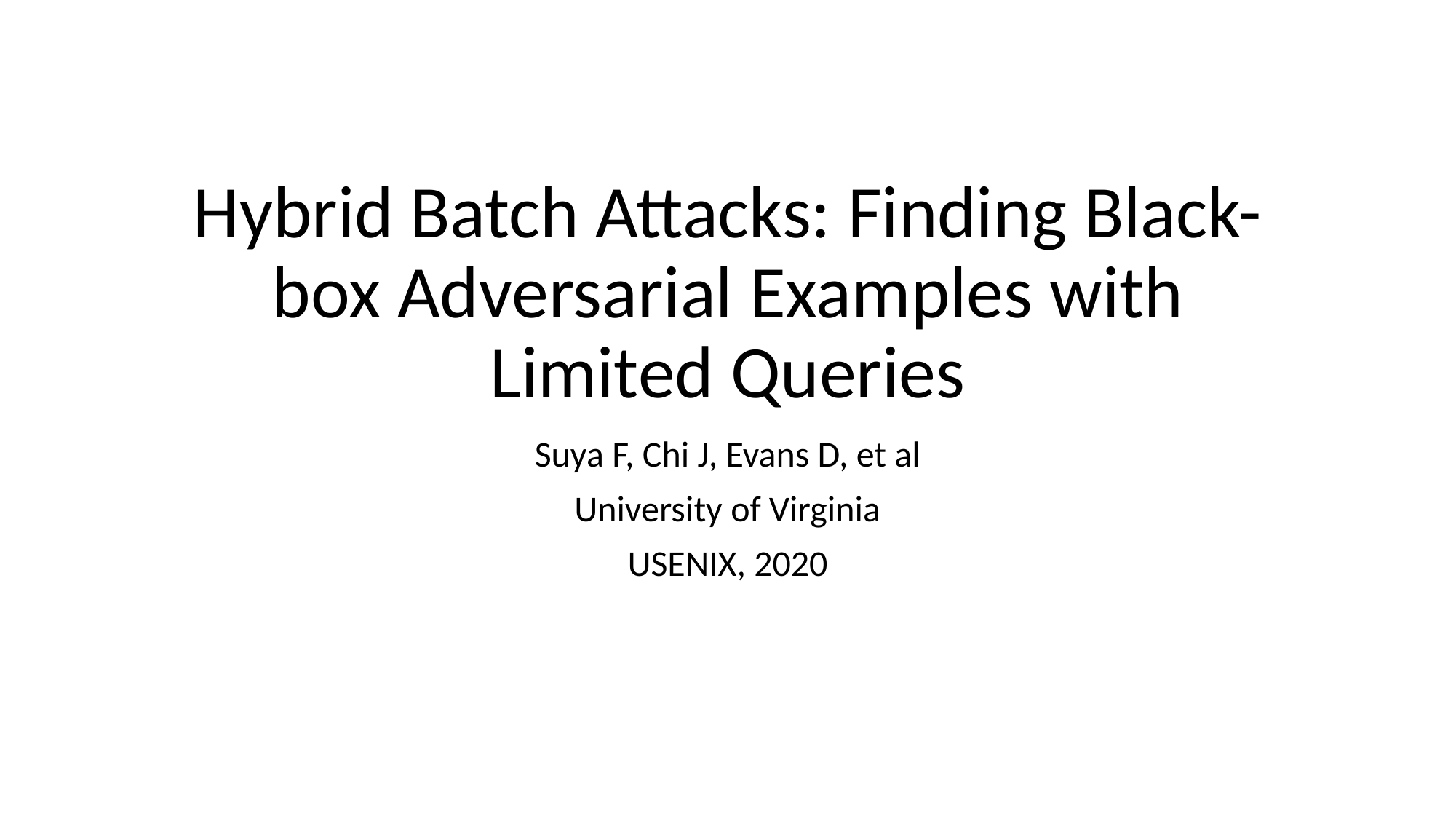

# Hybrid Batch Attacks: Finding Black-box Adversarial Examples with Limited Queries
Suya F, Chi J, Evans D, et al
University of Virginia
USENIX, 2020